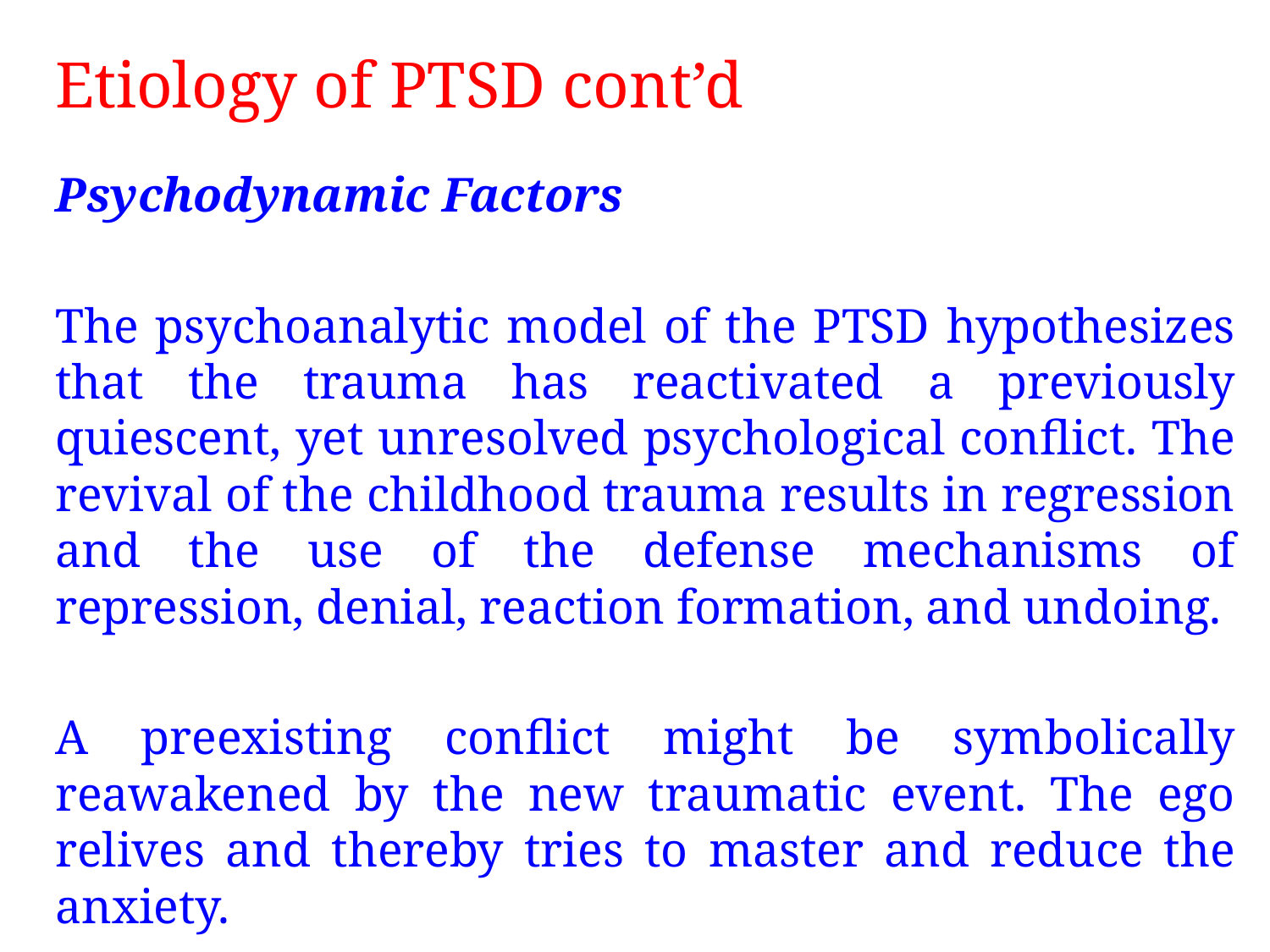

# Etiology of PTSD cont’d
	Psychodynamic Factors

	The psychoanalytic model of the PTSD hypothesizes that the trauma has reactivated a previously quiescent, yet unresolved psychological conflict. The revival of the childhood trauma results in regression and the use of the defense mechanisms of repression, denial, reaction formation, and undoing.

	A preexisting conflict might be symbolically reawakened by the new traumatic event. The ego relives and thereby tries to master and reduce the anxiety.